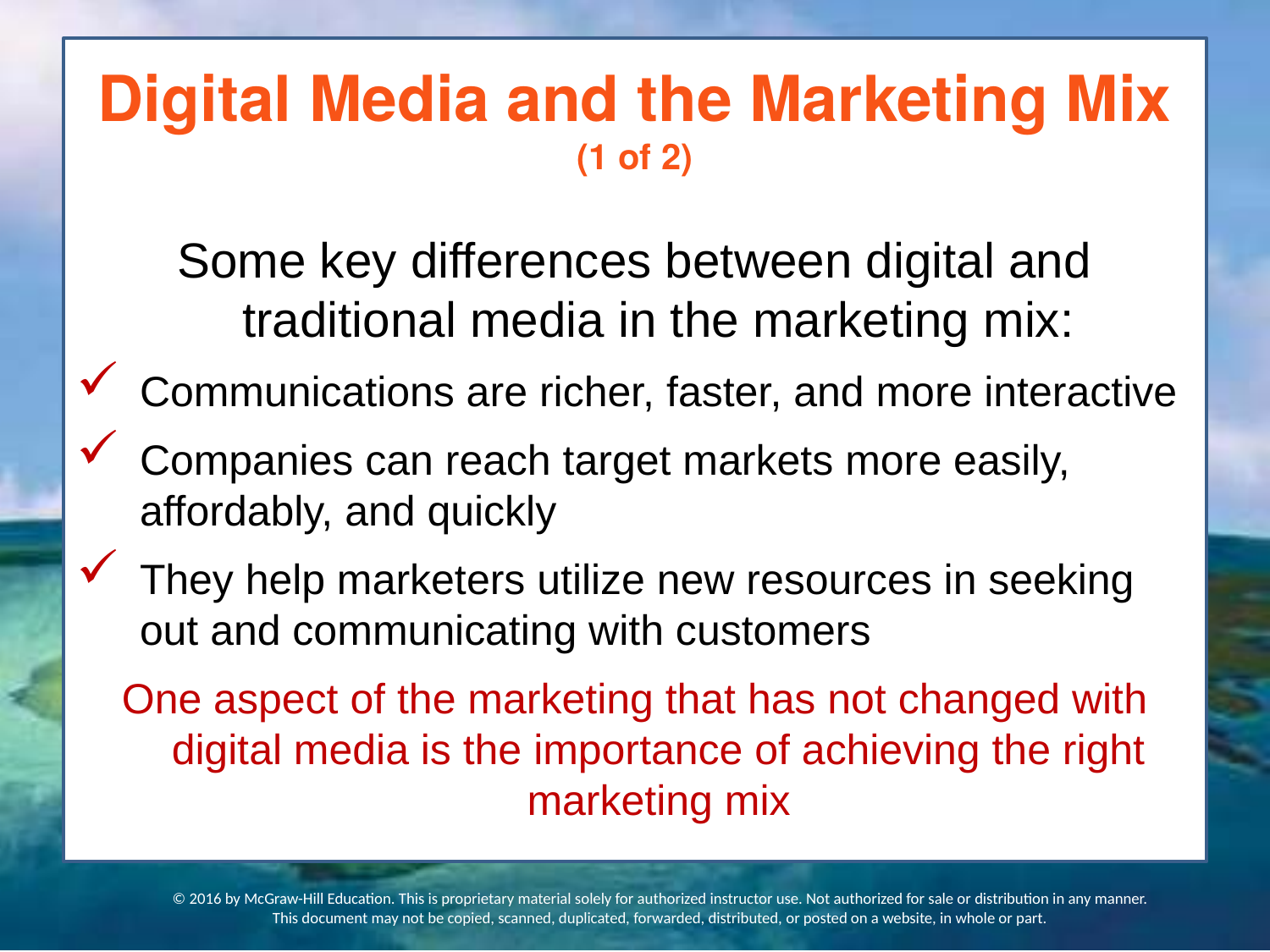

# Digital Media and the Marketing Mix (1 of 2)
Some key differences between digital and traditional media in the marketing mix:
Communications are richer, faster, and more interactive
Companies can reach target markets more easily, affordably, and quickly
They help marketers utilize new resources in seeking out and communicating with customers
One aspect of the marketing that has not changed with digital media is the importance of achieving the right marketing mix
© 2016 by McGraw-Hill Education. This is proprietary material solely for authorized instructor use. Not authorized for sale or distribution in any manner. This document may not be copied, scanned, duplicated, forwarded, distributed, or posted on a website, in whole or part.